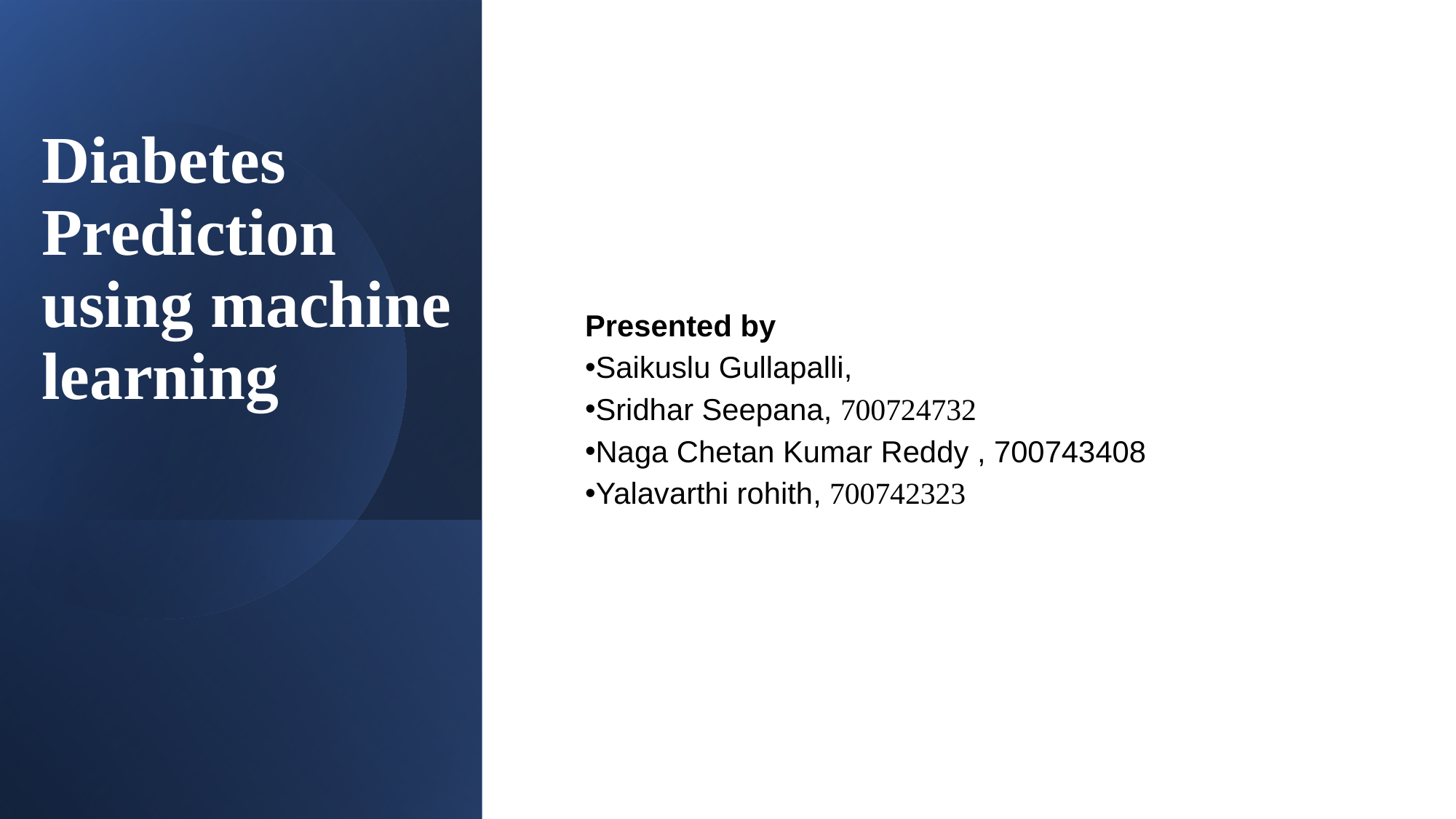

# Diabetes Prediction using machine learning

Presented by
Saikuslu Gullapalli,
Sridhar Seepana, 700724732
Naga Chetan Kumar Reddy , 700743408
Yalavarthi rohith, 700742323